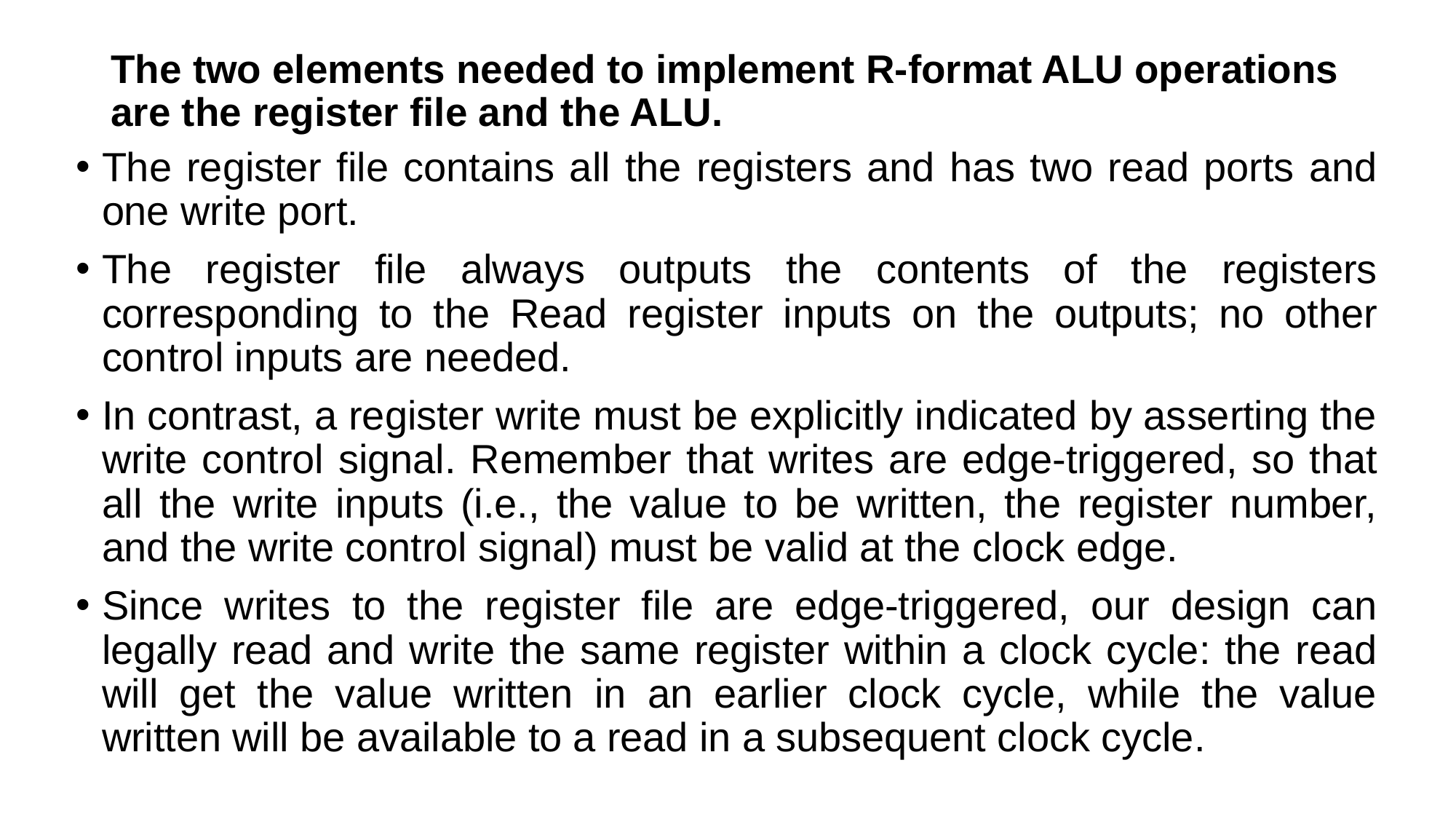

# The two elements needed to implement R-format ALU operations are the register file and the ALU.
The register file contains all the registers and has two read ports and one write port.
The register file always outputs the contents of the registers corresponding to the Read register inputs on the outputs; no other control inputs are needed.
In contrast, a register write must be explicitly indicated by asserting the write control signal. Remember that writes are edge-triggered, so that all the write inputs (i.e., the value to be written, the register number, and the write control signal) must be valid at the clock edge.
Since writes to the register file are edge-triggered, our design can legally read and write the same register within a clock cycle: the read will get the value written in an earlier clock cycle, while the value written will be available to a read in a subsequent clock cycle.